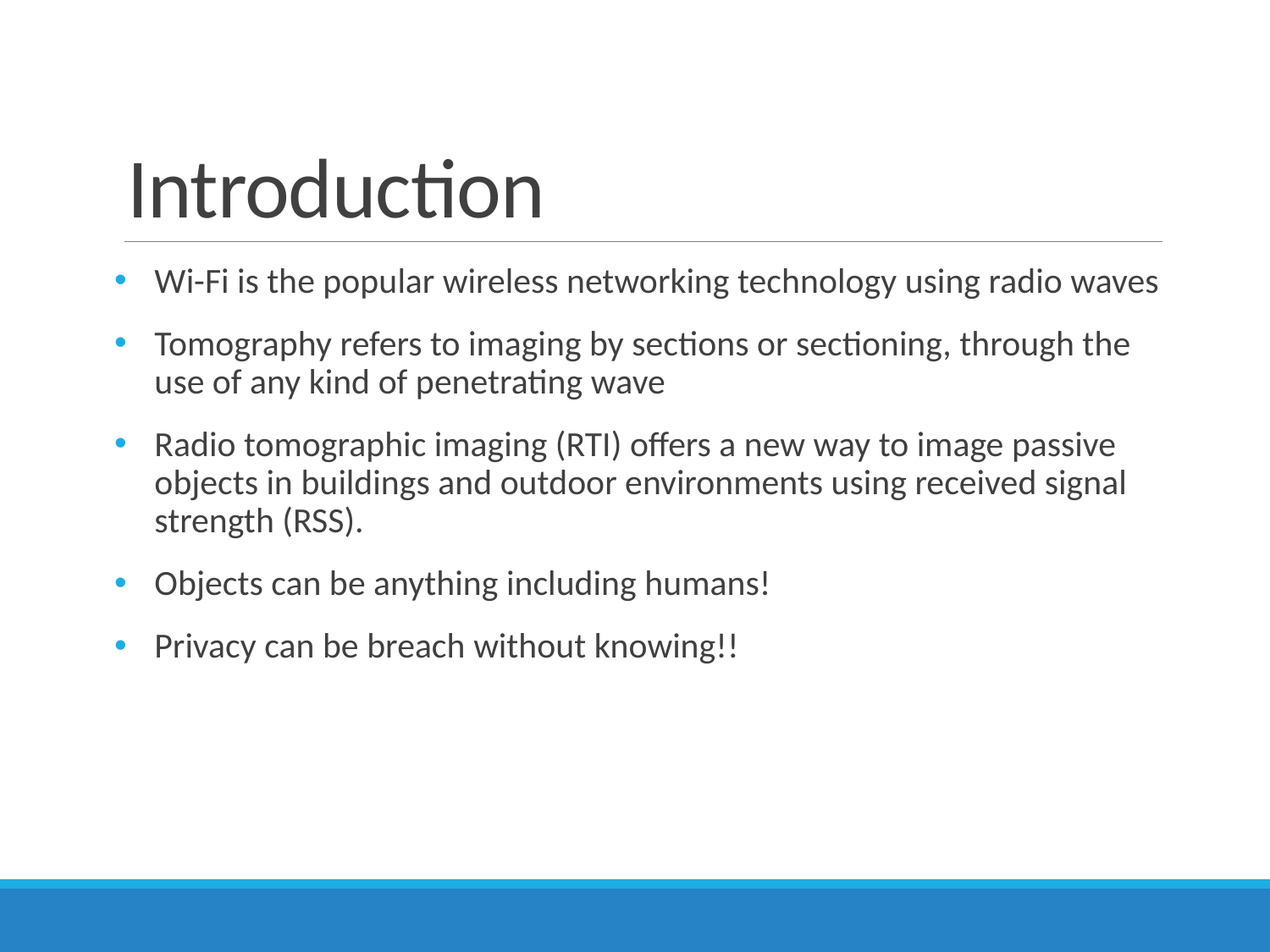

# Introduction
Wi-Fi is the popular wireless networking technology using radio waves
Tomography refers to imaging by sections or sectioning, through the use of any kind of penetrating wave
Radio tomographic imaging (RTI) offers a new way to image passive objects in buildings and outdoor environments using received signal strength (RSS).
Objects can be anything including humans!
Privacy can be breach without knowing!!